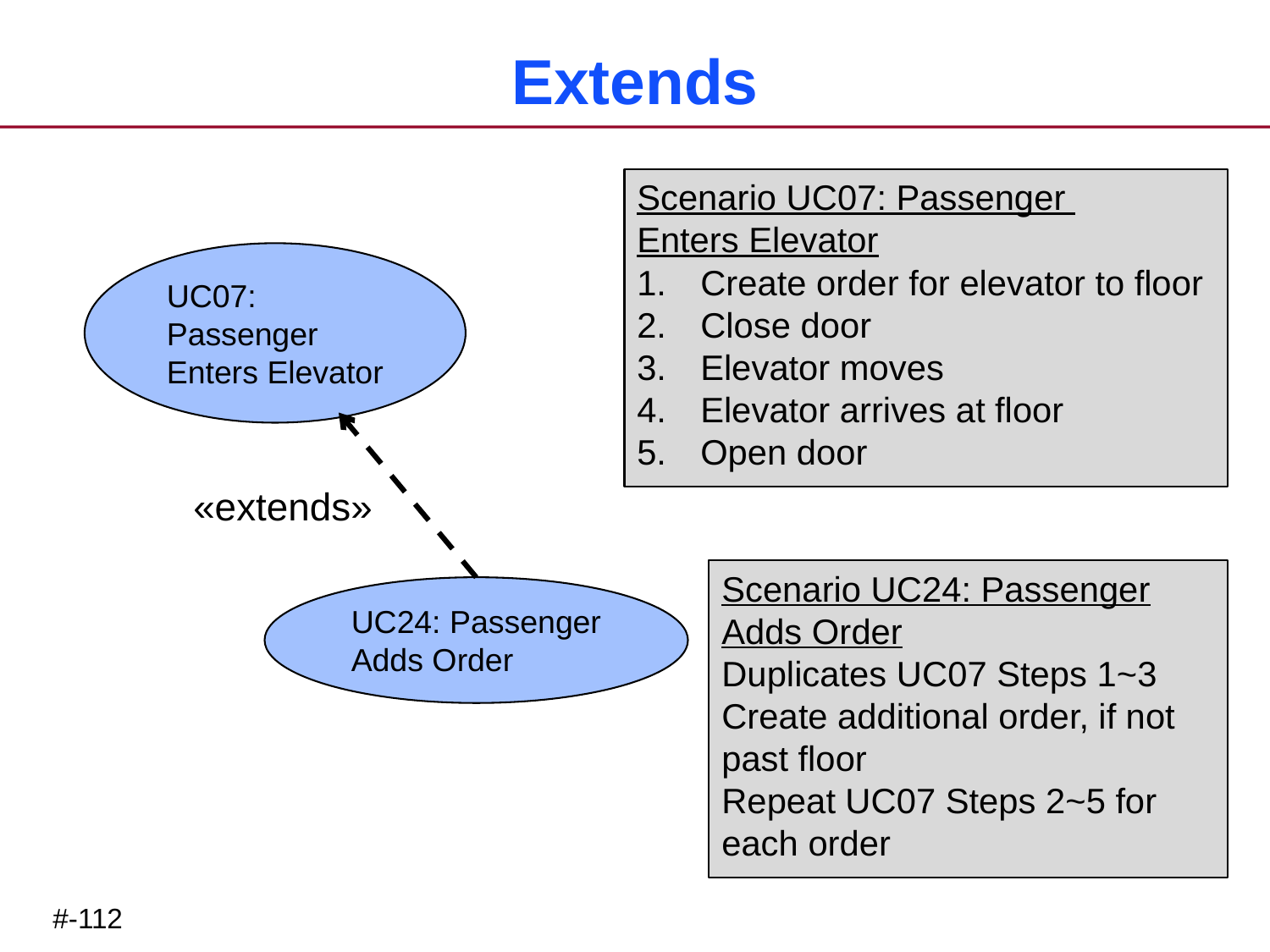

# Extends

Scenario UC07: Passenger
Enters Elevator
Create order for elevator to floor
Close door
Elevator moves
Elevator arrives at floor
Open door

UC07: Passenger Enters Elevator
«extends»
Scenario UC24: Passenger Adds Order
Duplicates UC07 Steps 1~3
Create additional order, if not past floor
Repeat UC07 Steps 2~5 for each order

UC24: Passenger Adds Order